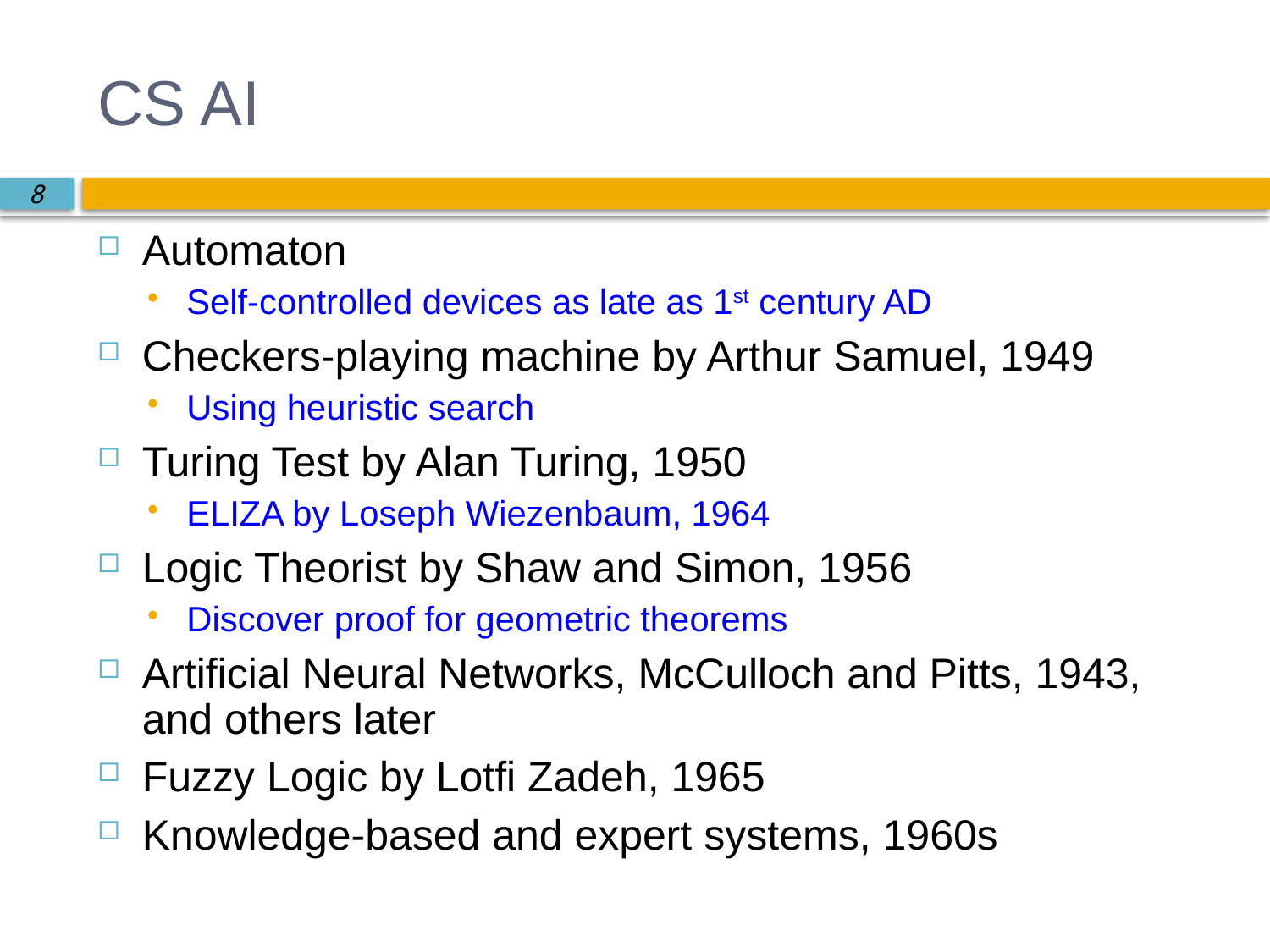

# CS AI
Automaton
Self-controlled devices as late as 1st century AD
Checkers-playing machine by Arthur Samuel, 1949
Using heuristic search
Turing Test by Alan Turing, 1950
ELIZA by Loseph Wiezenbaum, 1964
Logic Theorist by Shaw and Simon, 1956
Discover proof for geometric theorems
Artificial Neural Networks, McCulloch and Pitts, 1943, and others later
Fuzzy Logic by Lotfi Zadeh, 1965
Knowledge-based and expert systems, 1960s
8